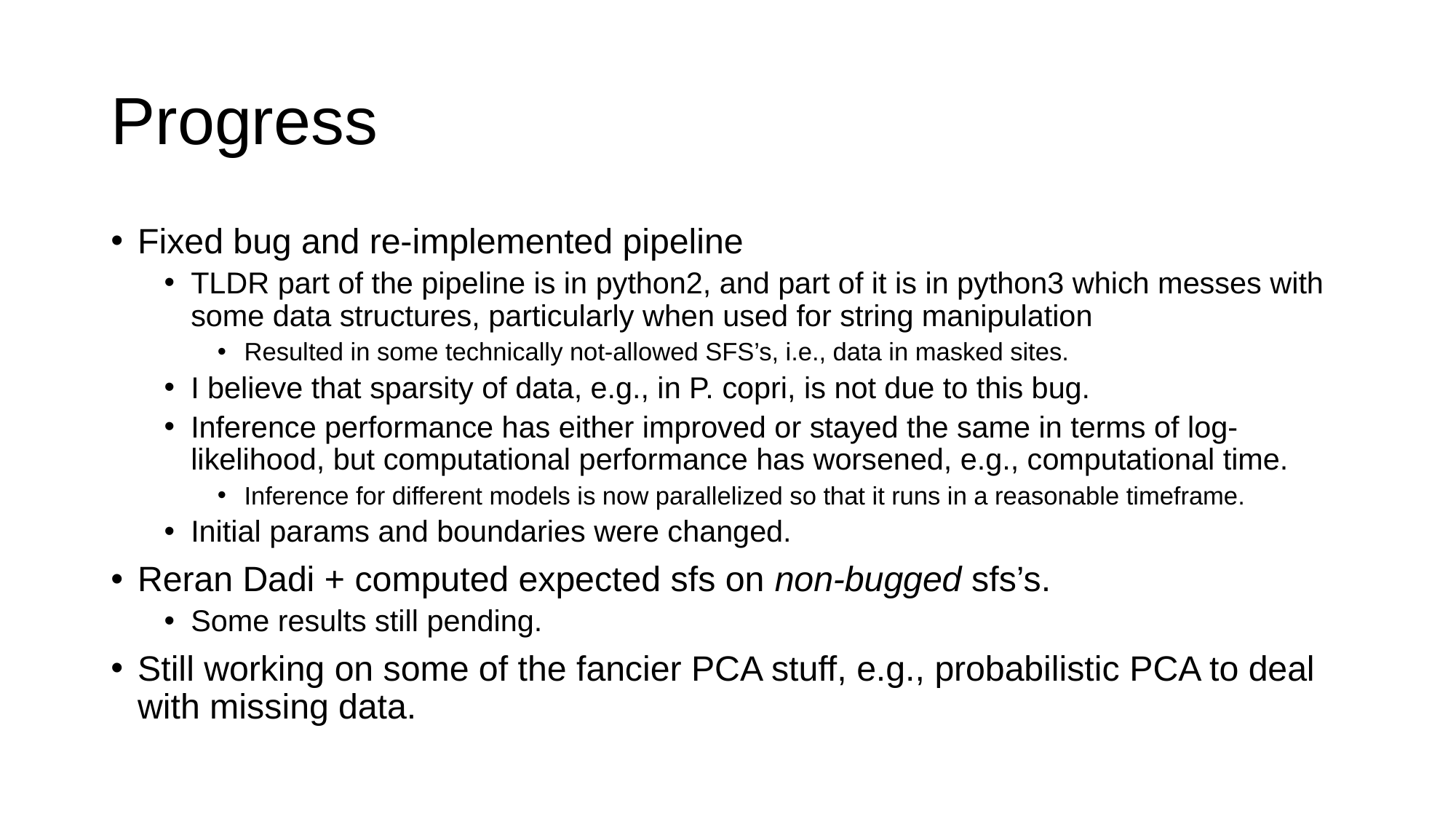

# Progress
Fixed bug and re-implemented pipeline
TLDR part of the pipeline is in python2, and part of it is in python3 which messes with some data structures, particularly when used for string manipulation
Resulted in some technically not-allowed SFS’s, i.e., data in masked sites.
I believe that sparsity of data, e.g., in P. copri, is not due to this bug.
Inference performance has either improved or stayed the same in terms of log-likelihood, but computational performance has worsened, e.g., computational time.
Inference for different models is now parallelized so that it runs in a reasonable timeframe.
Initial params and boundaries were changed.
Reran Dadi + computed expected sfs on non-bugged sfs’s.
Some results still pending.
Still working on some of the fancier PCA stuff, e.g., probabilistic PCA to deal with missing data.